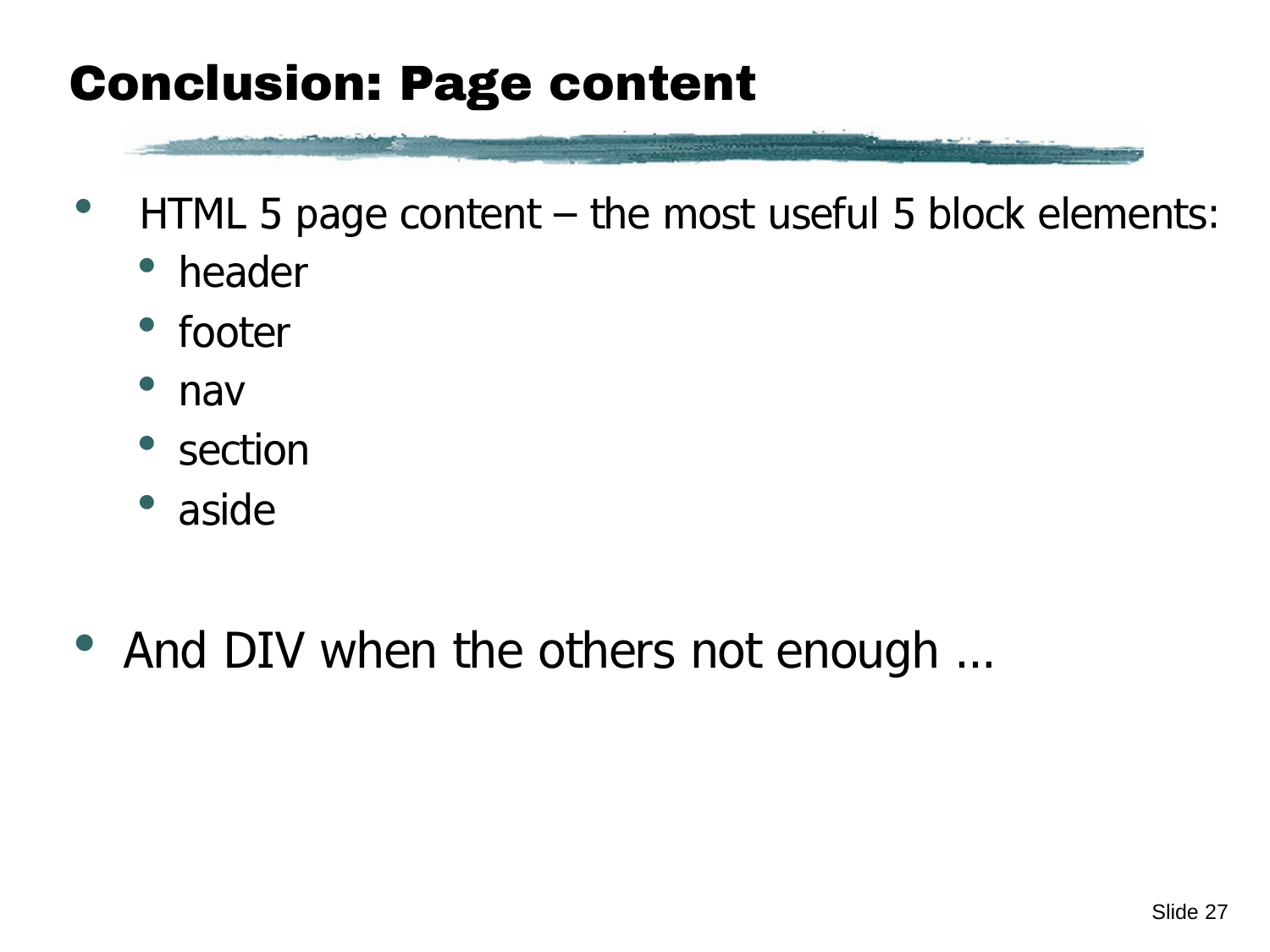

# Conclusion: Page content
HTML 5 page content – the most useful 5 block elements:
header
footer
nav
section
aside

And DIV when the others not enough …

Slide 27